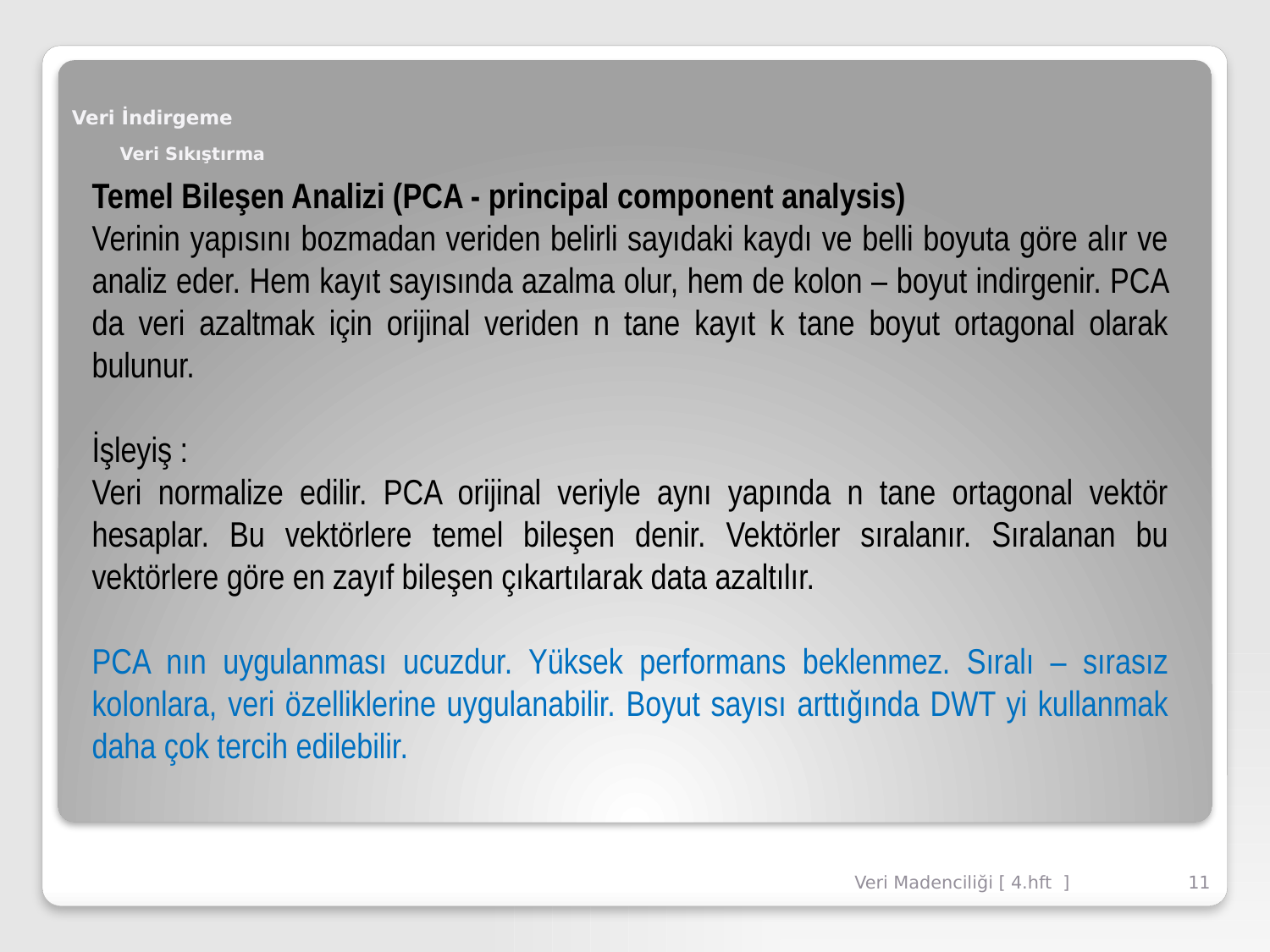

# Veri İndirgeme Veri Sıkıştırma
Temel Bileşen Analizi (PCA - principal component analysis)
Verinin yapısını bozmadan veriden belirli sayıdaki kaydı ve belli boyuta göre alır ve analiz eder. Hem kayıt sayısında azalma olur, hem de kolon – boyut indirgenir. PCA da veri azaltmak için orijinal veriden n tane kayıt k tane boyut ortagonal olarak bulunur.

İşleyiş :
Veri normalize edilir. PCA orijinal veriyle aynı yapında n tane ortagonal vektör hesaplar. Bu vektörlere temel bileşen denir. Vektörler sıralanır. Sıralanan bu vektörlere göre en zayıf bileşen çıkartılarak data azaltılır.

PCA nın uygulanması ucuzdur. Yüksek performans beklenmez. Sıralı – sırasız kolonlara, veri özelliklerine uygulanabilir. Boyut sayısı arttığında DWT yi kullanmak daha çok tercih edilebilir.

Veri Madenciliği [ 4.hft  ]
11